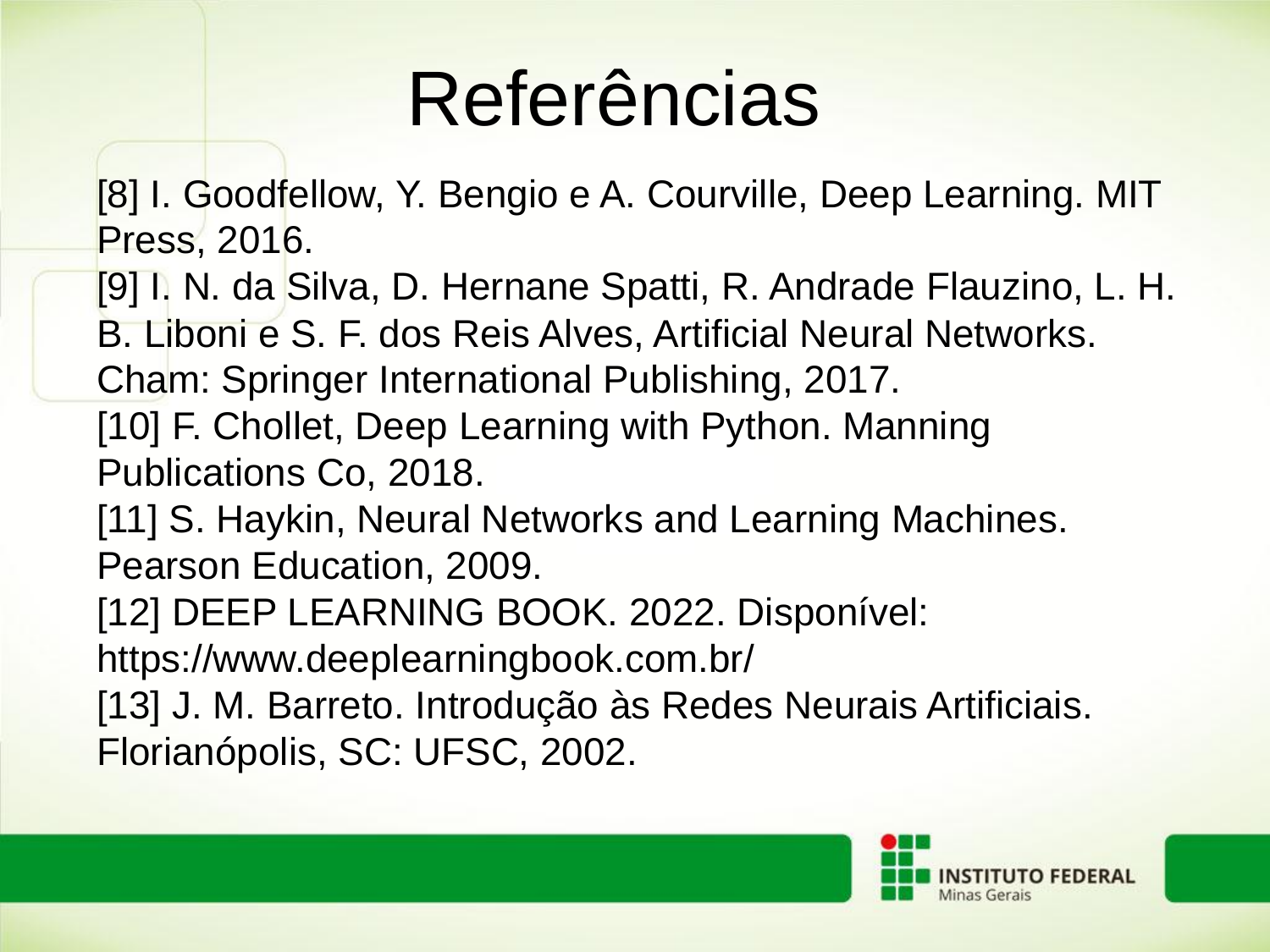

Referências
[8] I. Goodfellow, Y. Bengio e A. Courville, Deep Learning. MIT Press, 2016.
[9] I. N. da Silva, D. Hernane Spatti, R. Andrade Flauzino, L. H. B. Liboni e S. F. dos Reis Alves, Artificial Neural Networks. Cham: Springer International Publishing, 2017.
[10] F. Chollet, Deep Learning with Python. Manning Publications Co, 2018.
[11] S. Haykin, Neural Networks and Learning Machines. Pearson Education, 2009.
[12] DEEP LEARNING BOOK. 2022. Disponível: https://www.deeplearningbook.com.br/
[13] J. M. Barreto. Introdução às Redes Neurais Artificiais. Florianópolis, SC: UFSC, 2002.